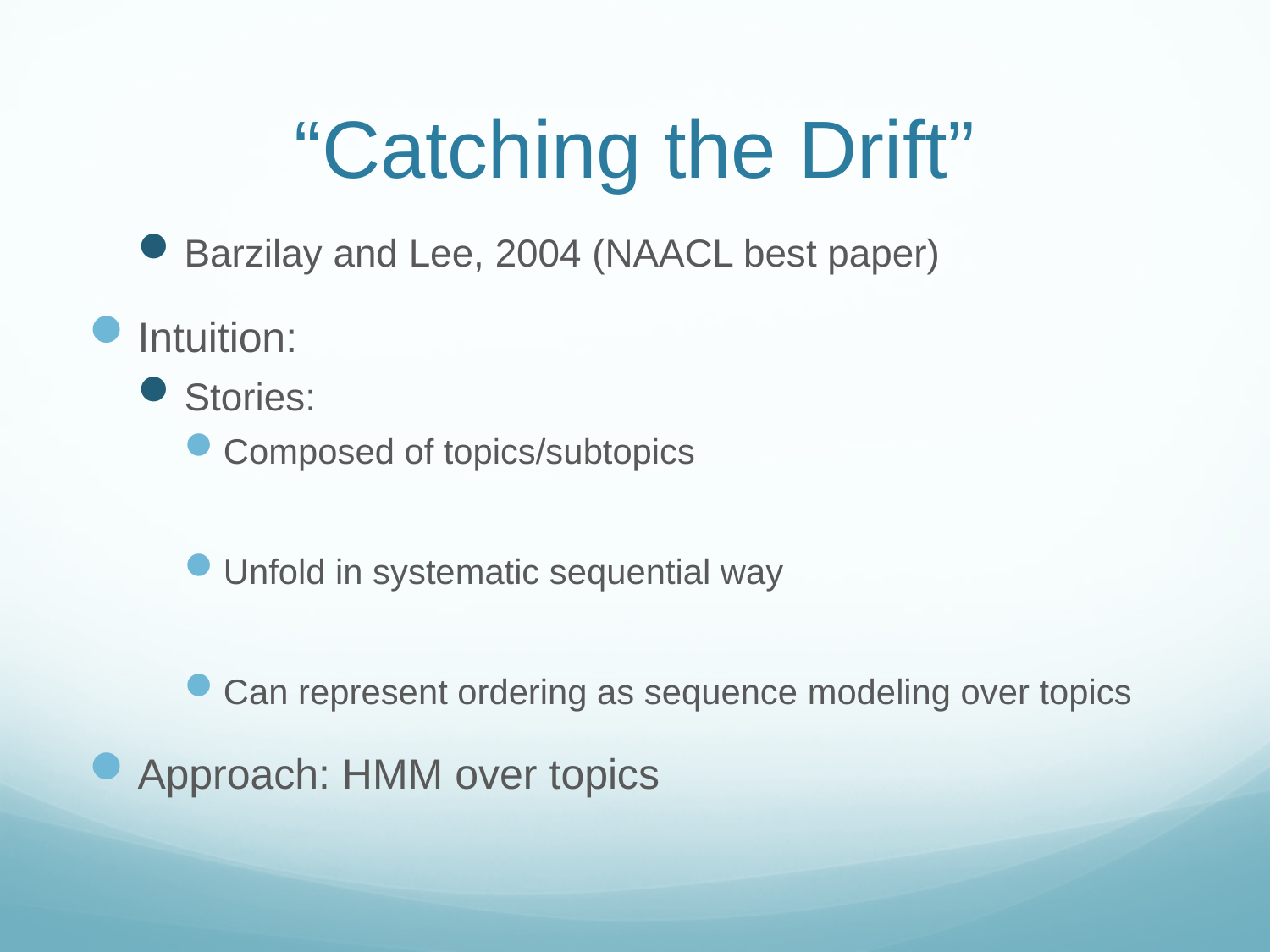

# “Catching the Drift”
Barzilay and Lee, 2004 (NAACL best paper)
Intuition:
Stories:
Composed of topics/subtopics

Unfold in systematic sequential way

Can represent ordering as sequence modeling over topics
Approach: HMM over topics